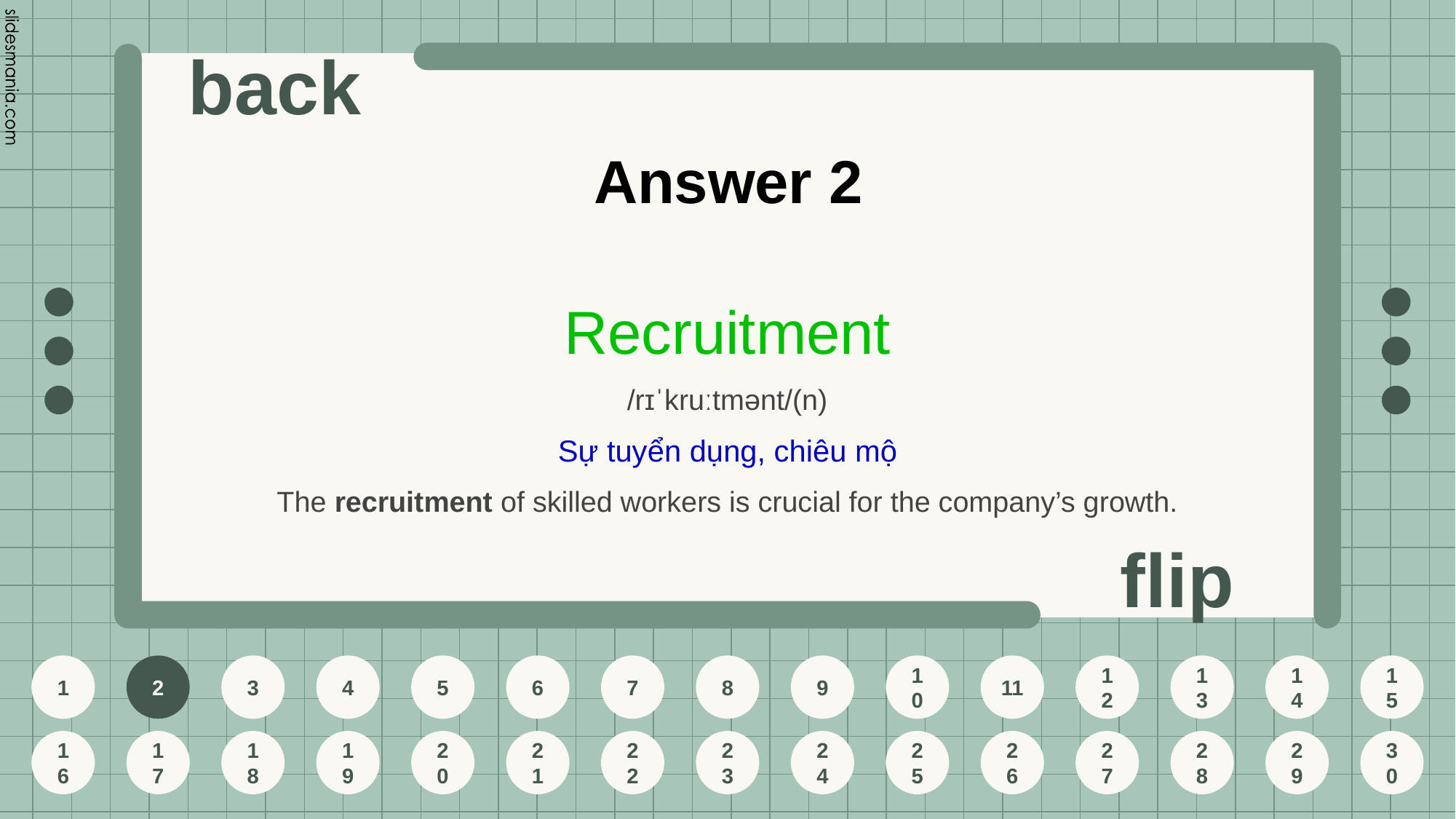

# Answer 2
Recruitment
/rɪˈkruːtmənt/(n)
Sự tuyển dụng, chiêu mộ
The recruitment of skilled workers is crucial for the company’s growth.

2